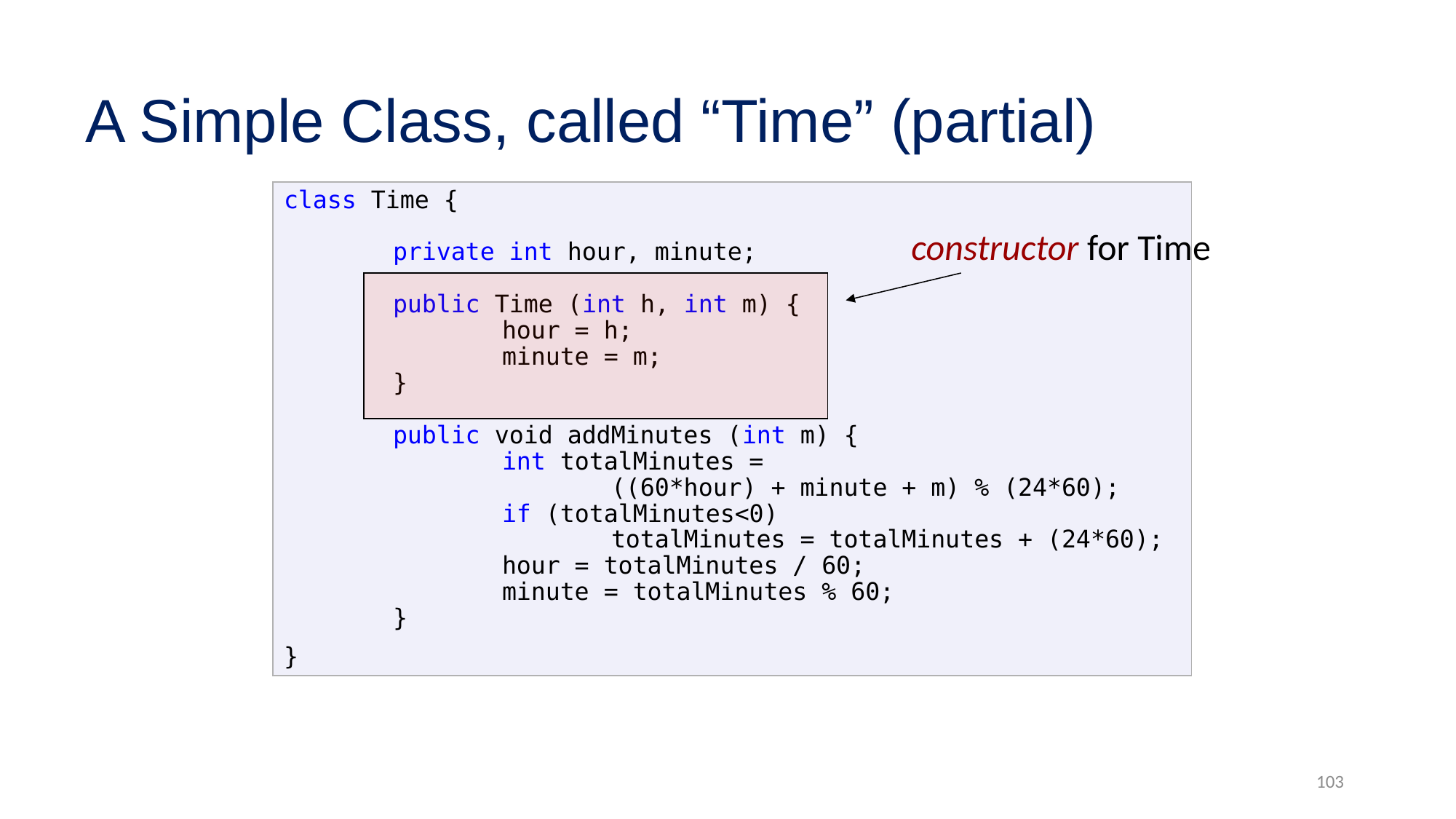

# A Simple Class, called “Time” (partial)
class Time {
	private int hour, minute;
	public Time (int h, int m) {
		hour = h;
		minute = m;
	}
	public void addMinutes (int m) {
	     	int totalMinutes =
			((60*hour) + minute + m) % (24*60);
  		if (totalMinutes<0)
			totalMinutes = totalMinutes + (24*60);
  		hour = totalMinutes / 60;
  		minute = totalMinutes % 60;
	}
}
constructor for Time

103